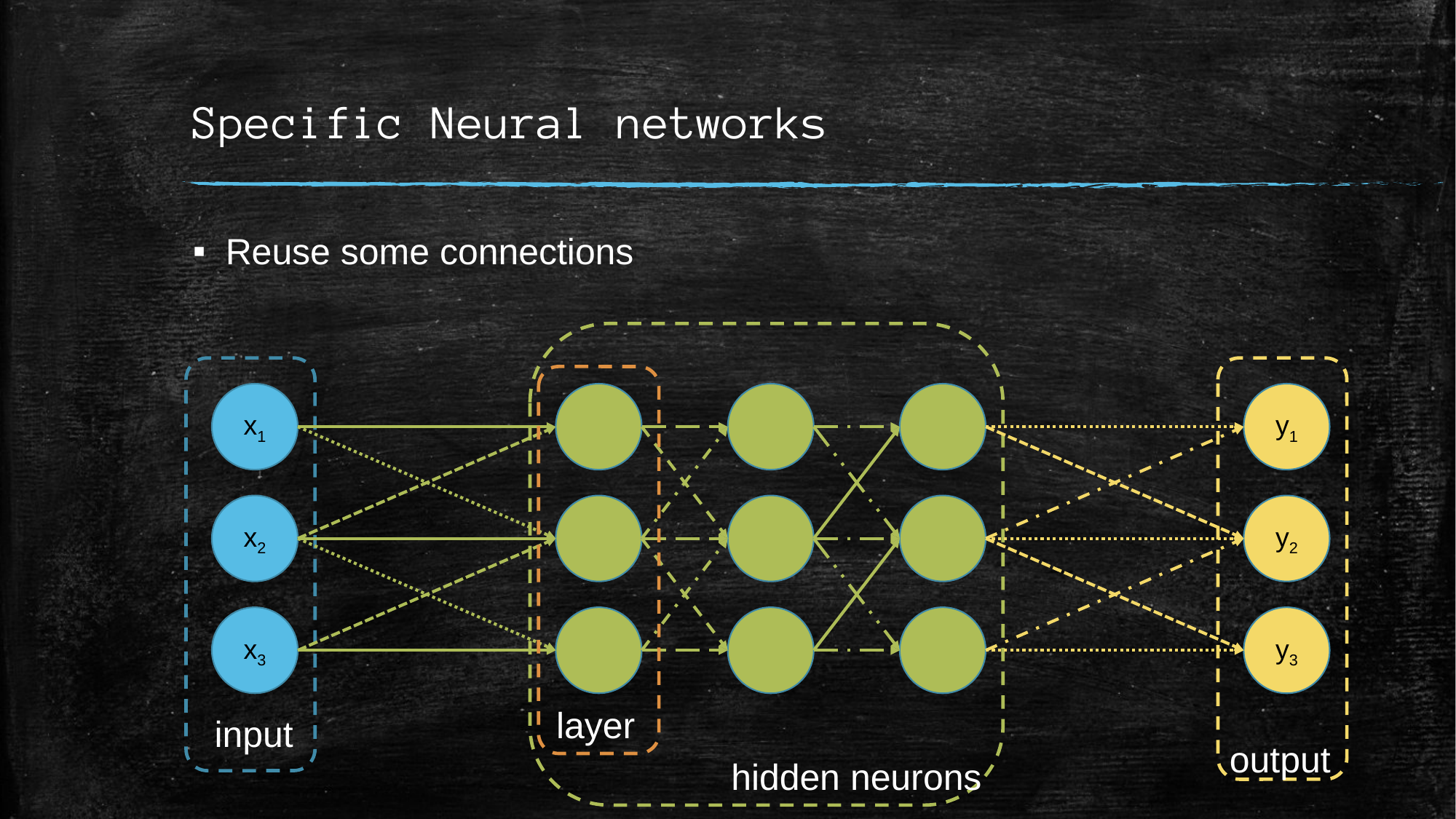

# Specific Neural networks
Reuse some connections

x1

y1
x2

y2
x3

y3
layer
input
output
hidden neurons